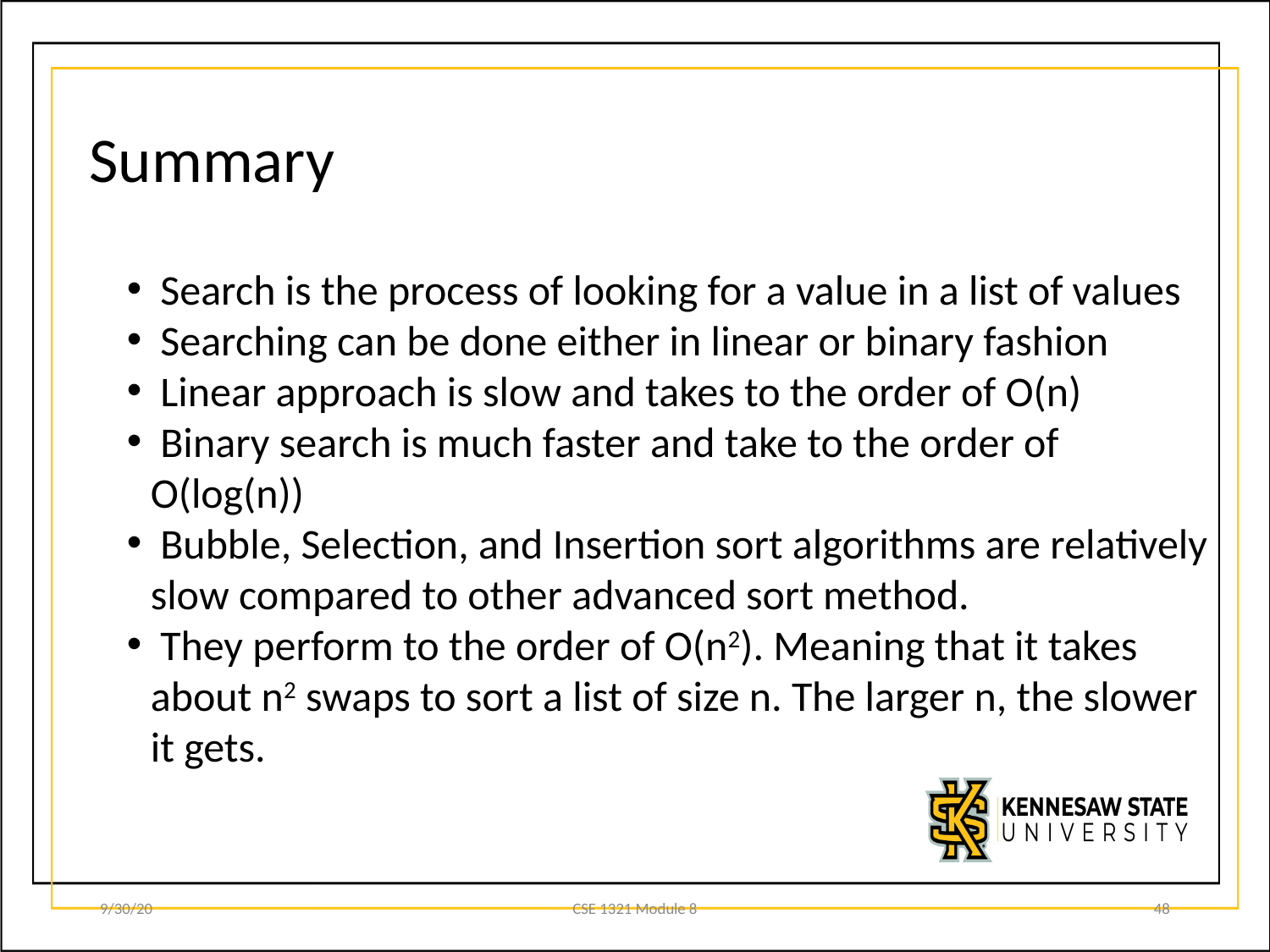

# Summary
 Search is the process of looking for a value in a list of values
 Searching can be done either in linear or binary fashion
 Linear approach is slow and takes to the order of O(n)
 Binary search is much faster and take to the order of O(log(n))
 Bubble, Selection, and Insertion sort algorithms are relatively slow compared to other advanced sort method.
 They perform to the order of O(n2). Meaning that it takes about n2 swaps to sort a list of size n. The larger n, the slower it gets.
9/30/20
CSE 1321 Module 8
48